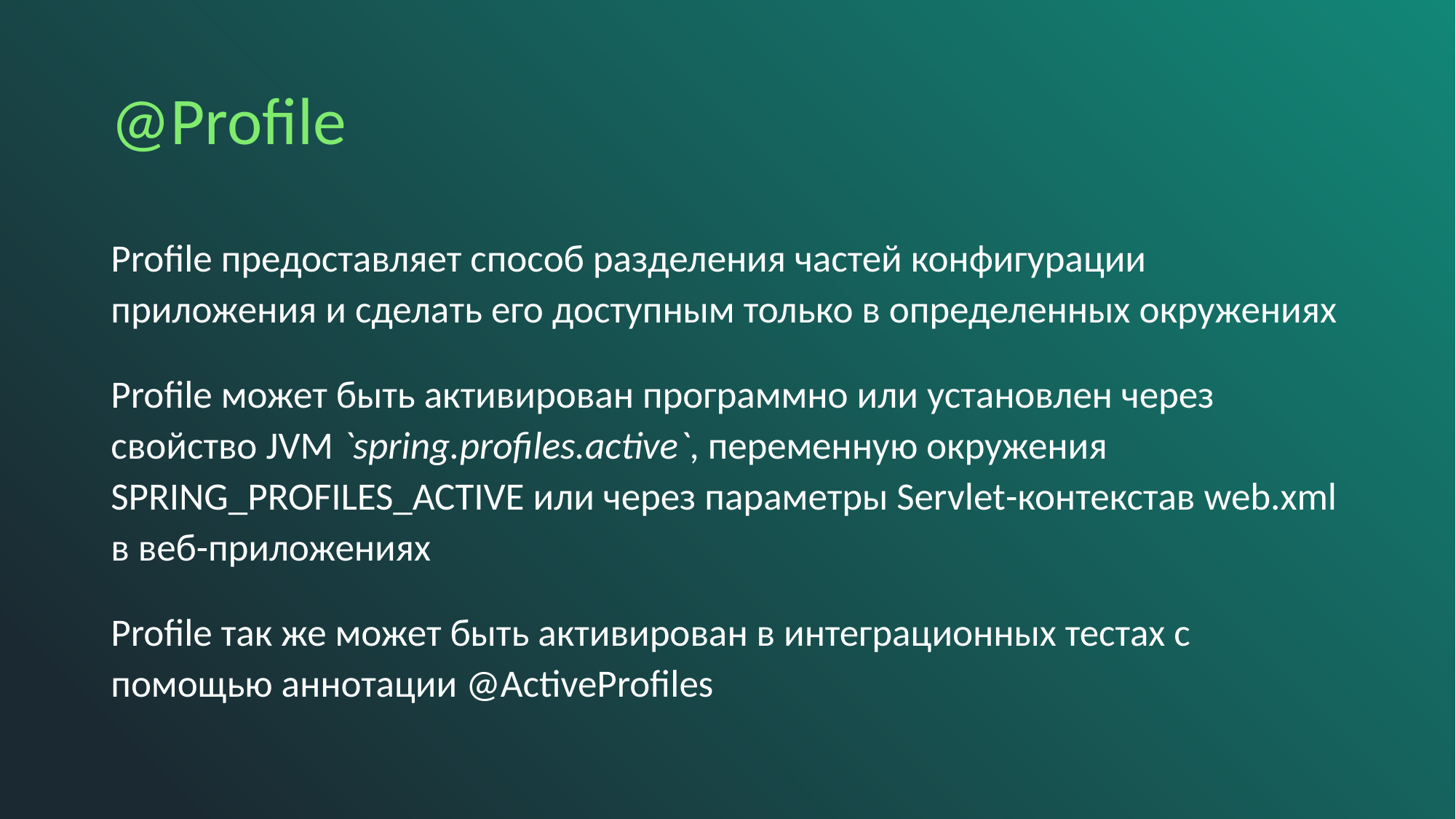

# @Profile
Profile предоставляет способ разделения частей конфигурации приложения и сделать его доступным только в определенных окружениях
Profile может быть активирован программно или установлен через свойство JVM `spring.profiles.active`, переменную окружения SPRING_PROFILES_ACTIVE или через параметры Servlet-контекстав web.xml в веб-приложениях
Profile так же может быть активирован в интеграционных тестах с помощью аннотации @ActiveProfiles